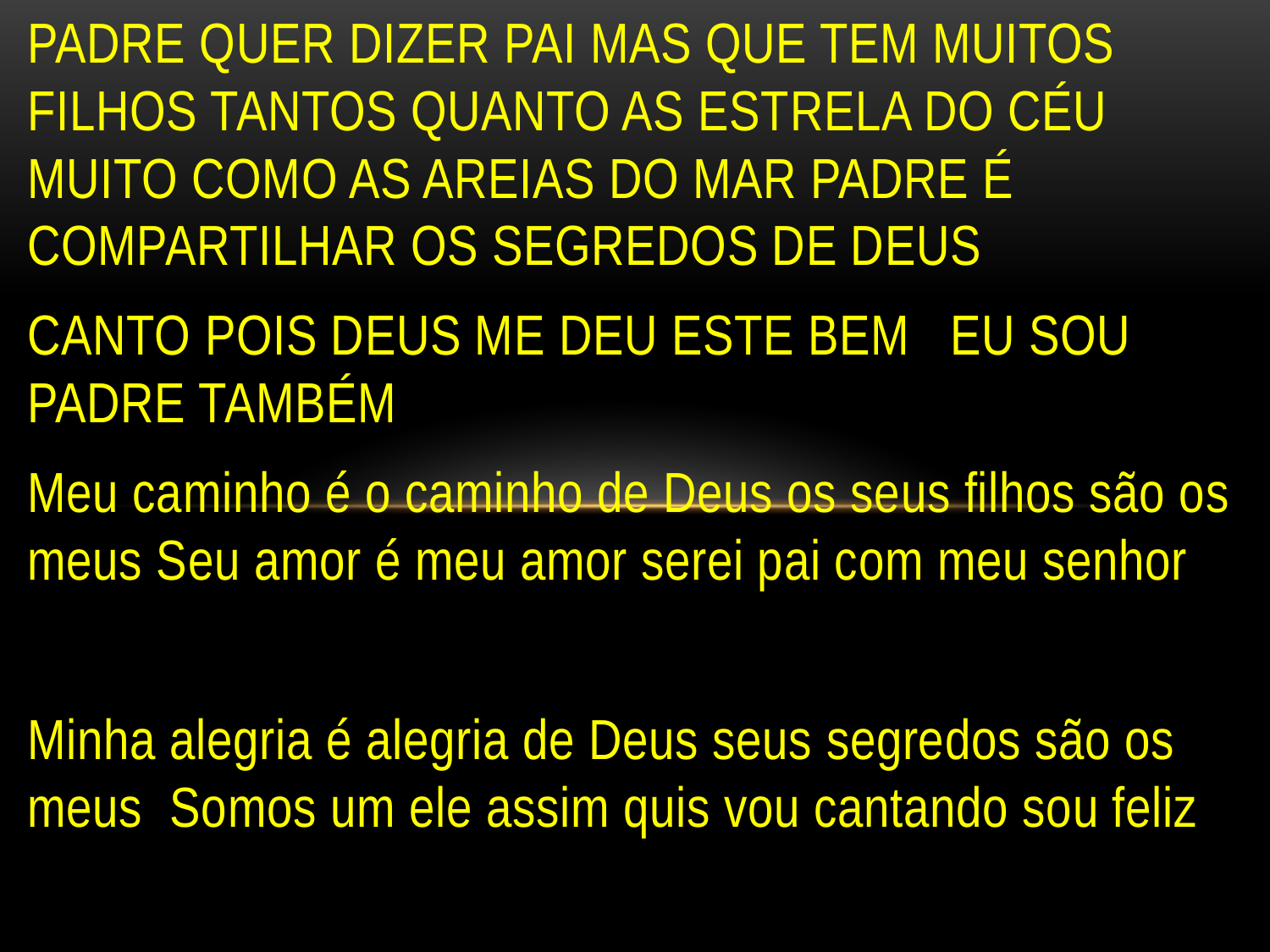

PADRE QUER DIZER PAI MAS QUE TEM MUITOS FILHOS TANTOS QUANTO AS ESTRELA DO CÉU MUITO COMO AS AREIAS DO MAR PADRE É COMPARTILHAR OS SEGREDOS DE DEUS
CANTO POIS DEUS ME DEU ESTE BEM   EU SOU PADRE TAMBÉM
Meu caminho é o caminho de Deus os seus filhos são os meus Seu amor é meu amor serei pai com meu senhor

Minha alegria é alegria de Deus seus segredos são os meus  Somos um ele assim quis vou cantando sou feliz